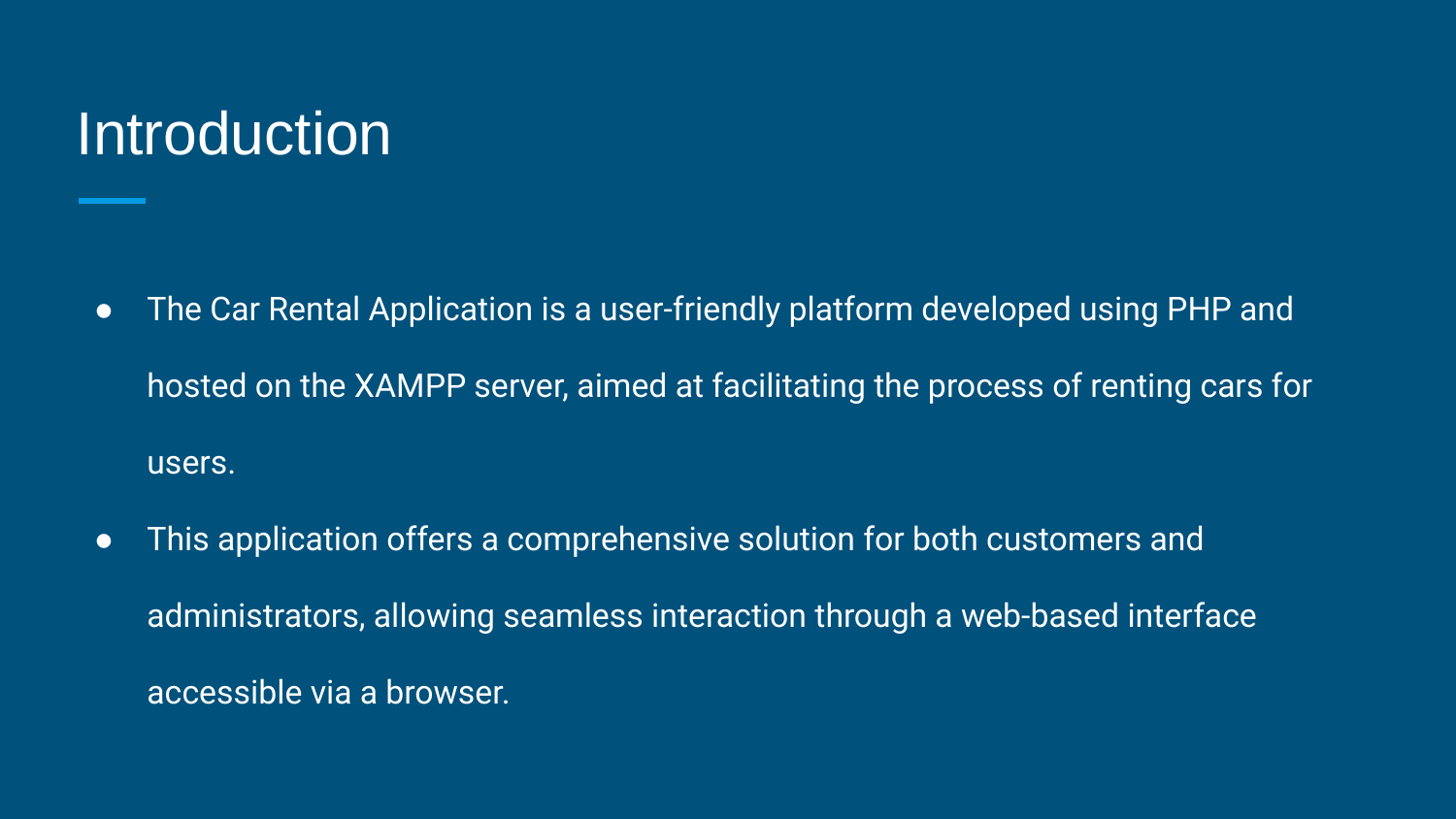

# Introduction
The Car Rental Application is a user-friendly platform developed using PHP and hosted on the XAMPP server, aimed at facilitating the process of renting cars for users.
This application offers a comprehensive solution for both customers and administrators, allowing seamless interaction through a web-based interface accessible via a browser.